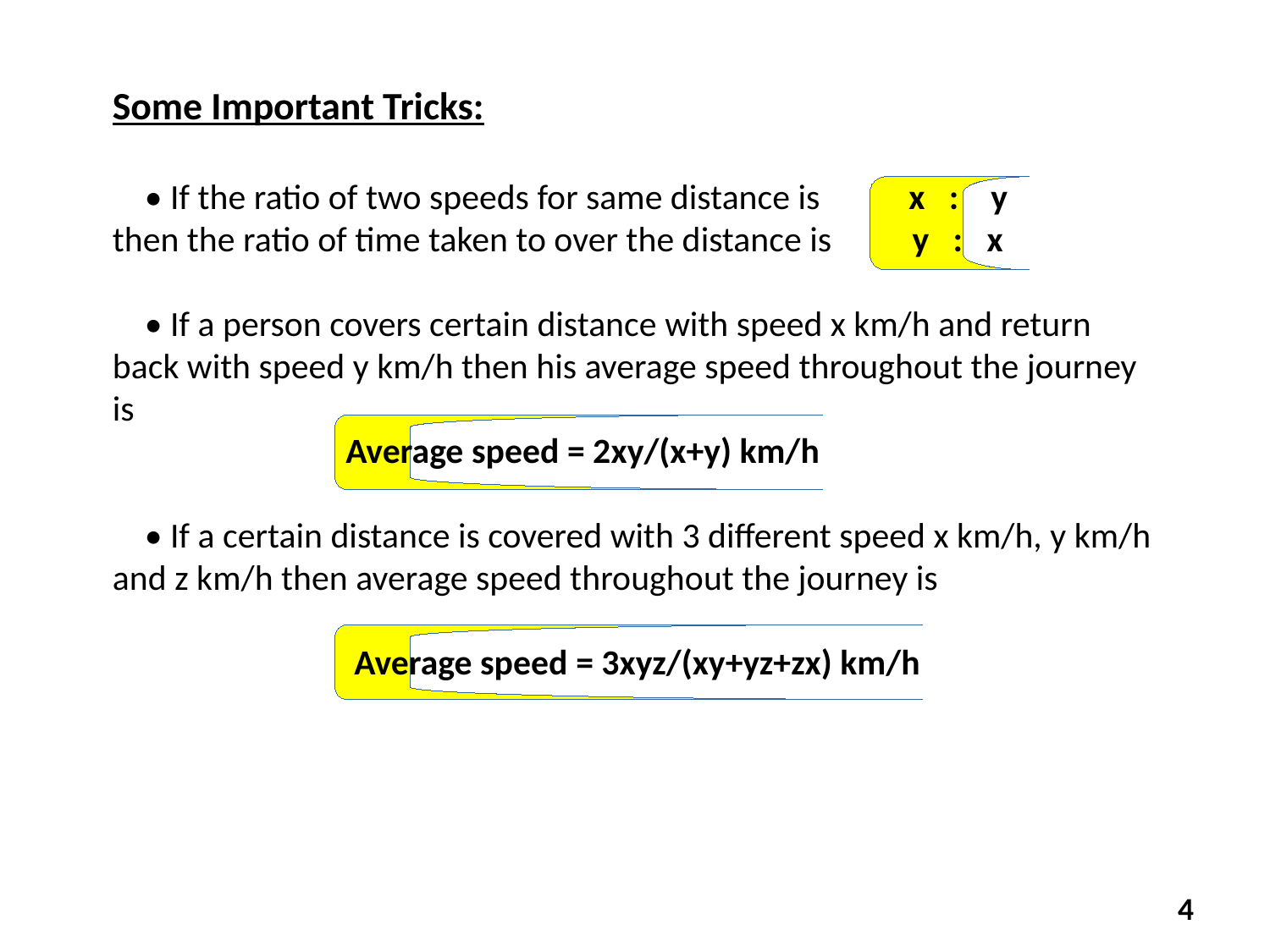

Some Important Tricks:

    • If the ratio of two speeds for same distance is           x   :    y
then the ratio of time taken to over the distance is          y   :   x

    • If a person covers certain distance with speed x km/h and return    back with speed y km/h then his average speed throughout the journey is
                             Average speed = 2xy/(x+y) km/h

    • If a certain distance is covered with 3 different speed x km/h, y km/h and z km/h then average speed throughout the journey is

Average speed = 3xyz/(xy+yz+zx) km/h

4